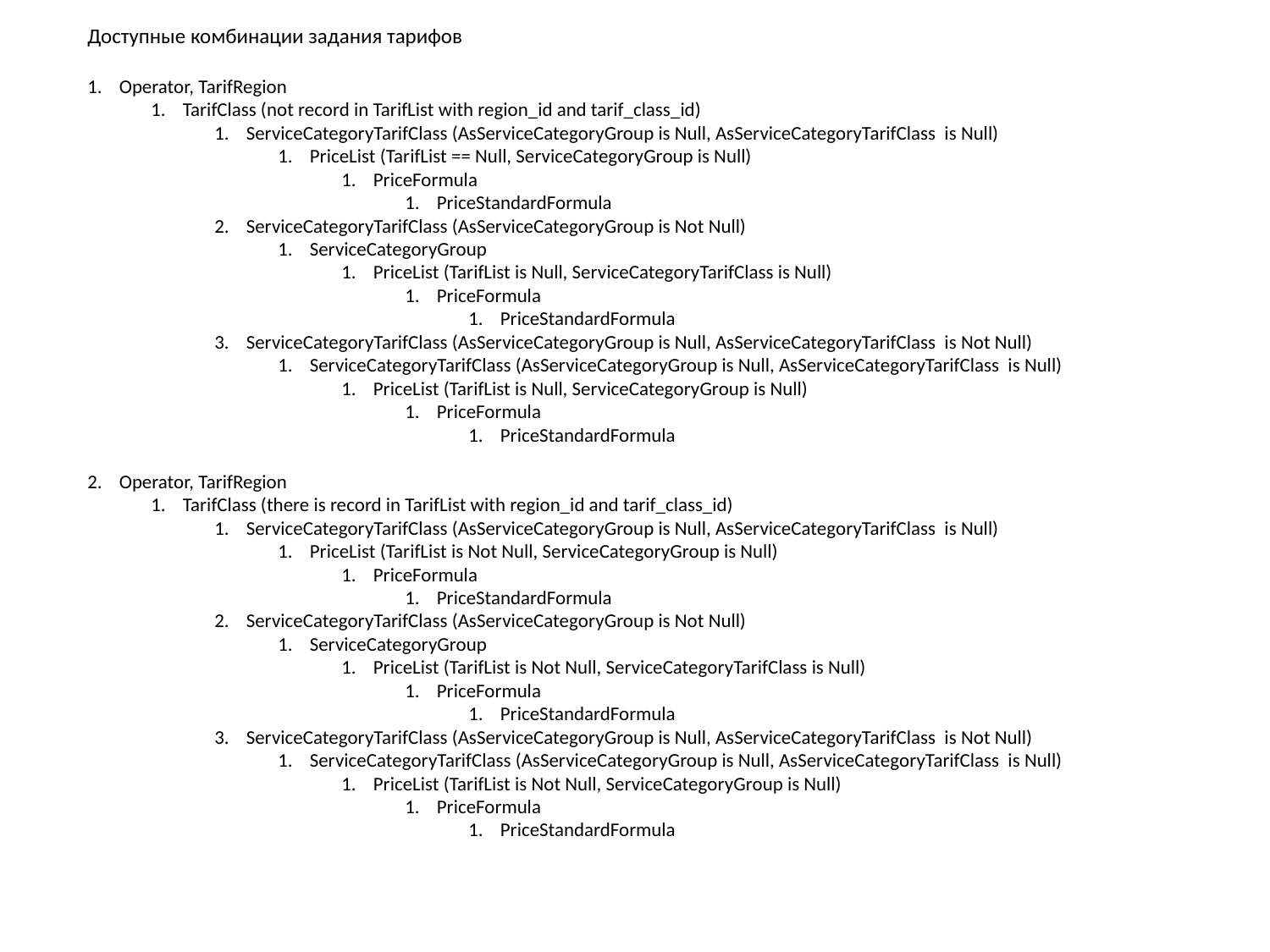

Доступные комбинации задания тарифов
Operator, TarifRegion
TarifClass (not record in TarifList with region_id and tarif_class_id)
ServiceCategoryTarifClass (AsServiceCategoryGroup is Null, AsServiceCategoryTarifClass  is Null)
PriceList (TarifList == Null, ServiceCategoryGroup is Null)
PriceFormula
PriceStandardFormula
ServiceCategoryTarifClass (AsServiceCategoryGroup is Not Null)
ServiceCategoryGroup
PriceList (TarifList is Null, ServiceCategoryTarifClass is Null)
PriceFormula
PriceStandardFormula
ServiceCategoryTarifClass (AsServiceCategoryGroup is Null, AsServiceCategoryTarifClass  is Not Null)
ServiceCategoryTarifClass (AsServiceCategoryGroup is Null, AsServiceCategoryTarifClass  is Null)
PriceList (TarifList is Null, ServiceCategoryGroup is Null)
PriceFormula
PriceStandardFormula

Operator, TarifRegion
TarifClass (there is record in TarifList with region_id and tarif_class_id)
ServiceCategoryTarifClass (AsServiceCategoryGroup is Null, AsServiceCategoryTarifClass  is Null)
PriceList (TarifList is Not Null, ServiceCategoryGroup is Null)
PriceFormula
PriceStandardFormula
ServiceCategoryTarifClass (AsServiceCategoryGroup is Not Null)
ServiceCategoryGroup
PriceList (TarifList is Not Null, ServiceCategoryTarifClass is Null)
PriceFormula
PriceStandardFormula
ServiceCategoryTarifClass (AsServiceCategoryGroup is Null, AsServiceCategoryTarifClass  is Not Null)
ServiceCategoryTarifClass (AsServiceCategoryGroup is Null, AsServiceCategoryTarifClass  is Null)
PriceList (TarifList is Not Null, ServiceCategoryGroup is Null)
PriceFormula
PriceStandardFormula